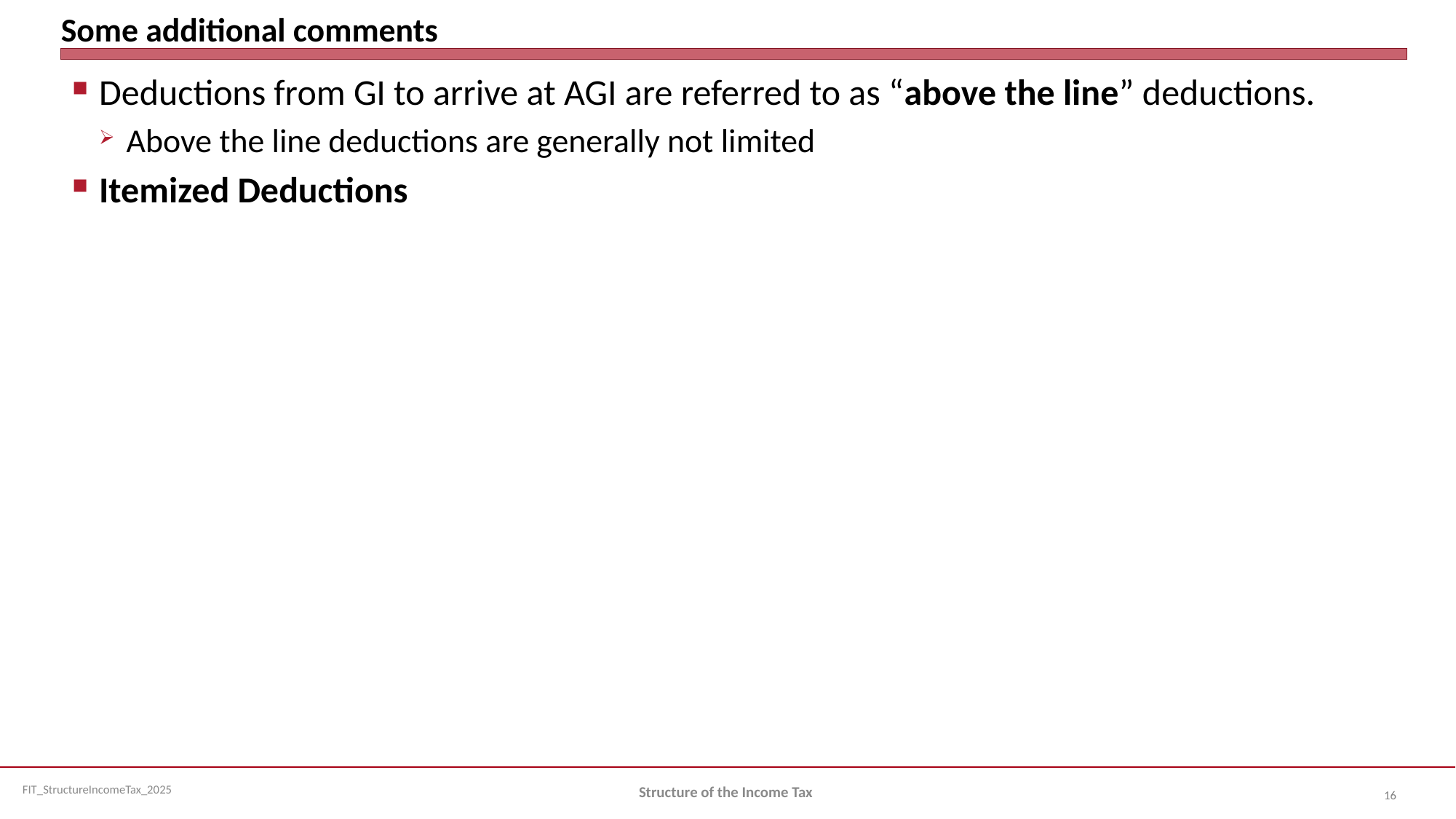

# Some additional comments
Deductions from GI to arrive at AGI are referred to as “above the line” deductions.
Above the line deductions are generally not limited
Itemized Deductions

Structure of the Income Tax
16